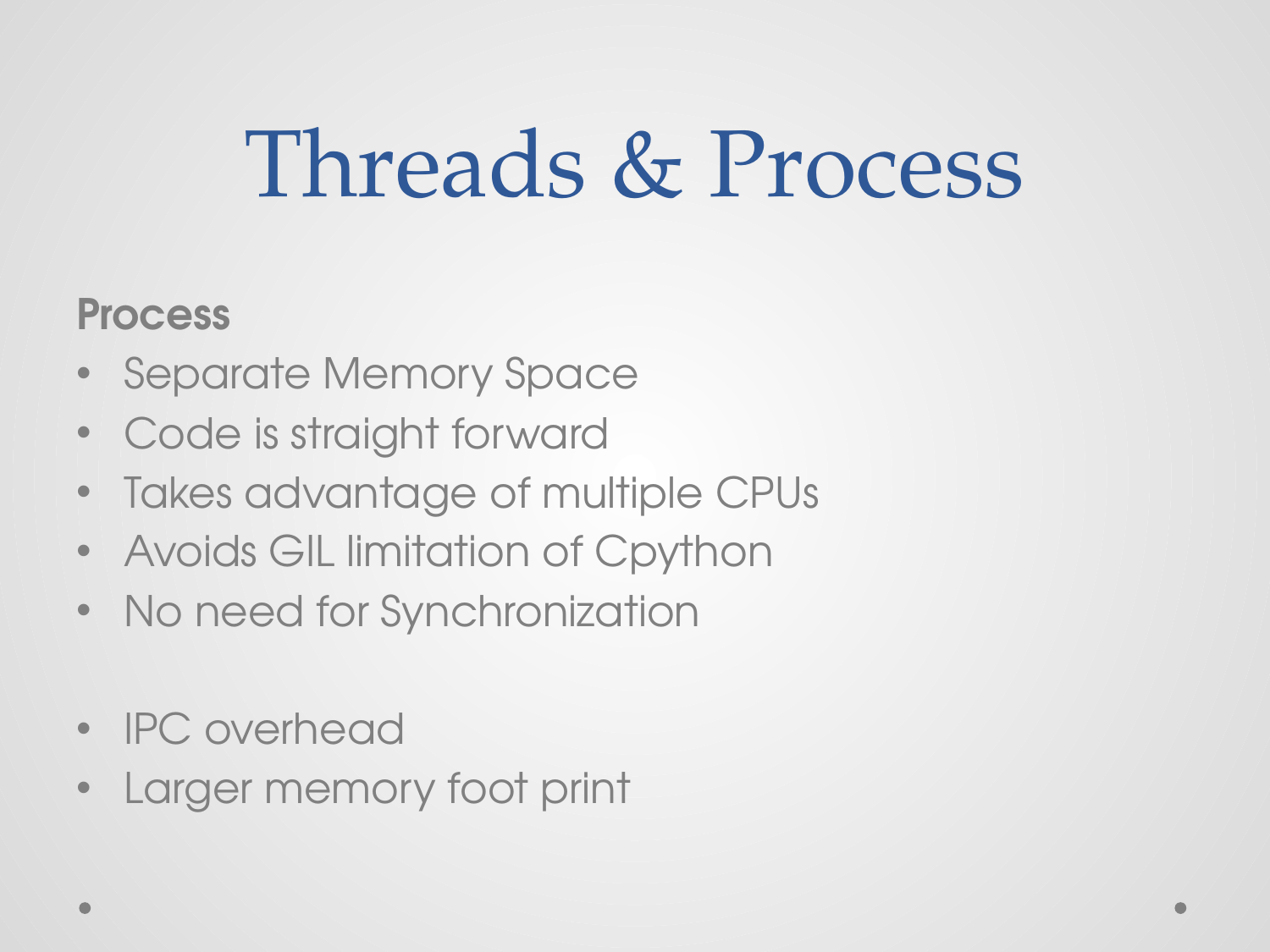

# Threads & Process

Process
Separate Memory Space
Code is straight forward
Takes advantage of multiple CPUs
Avoids GIL limitation of Cpython
No need for Synchronization

IPC overhead
Larger memory foot print